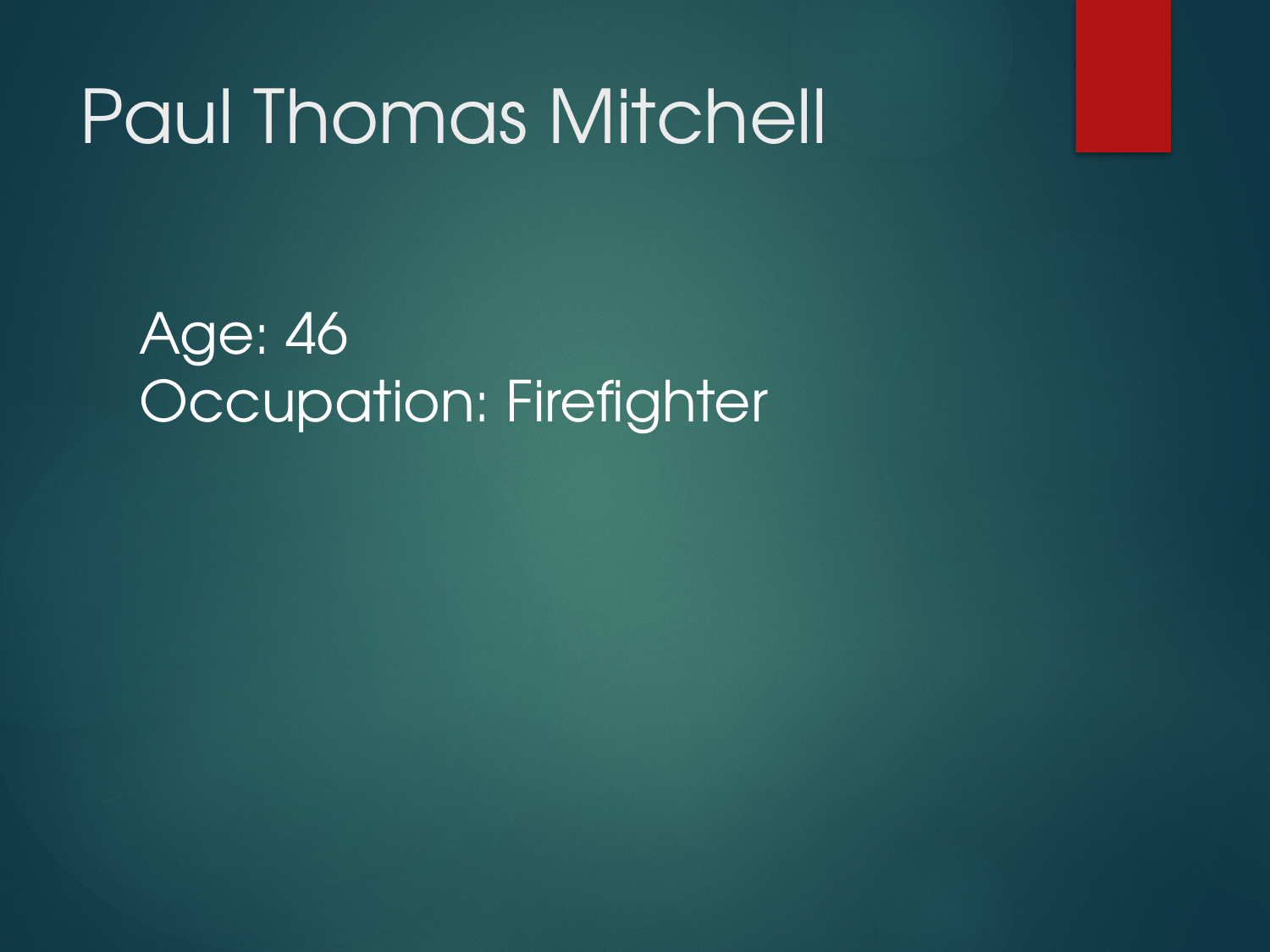

# Paul Thomas Mitchell

Age: 46
Occupation: Firefighter